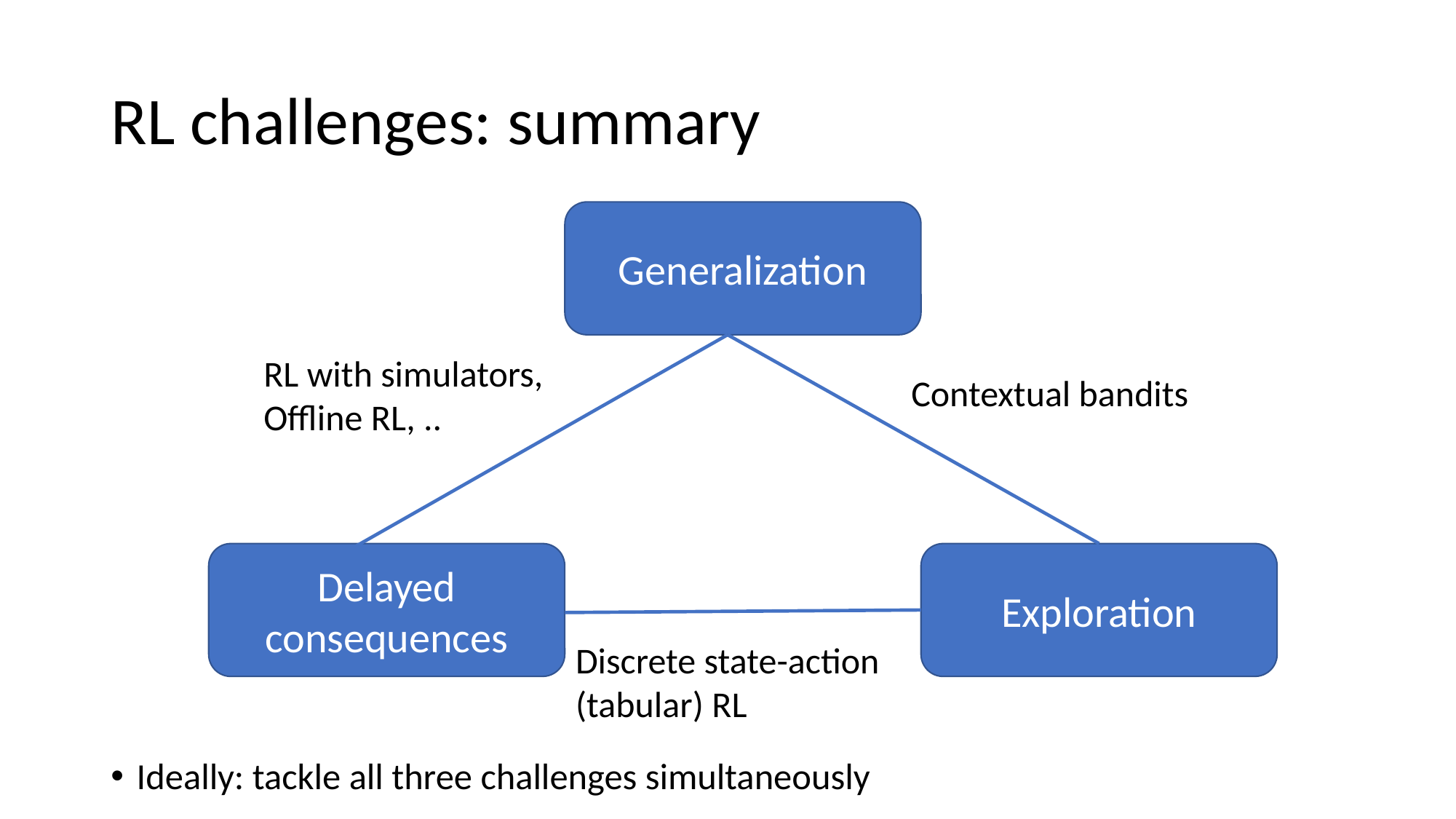

# RL challenges: summary
Generalization

Ideally: tackle all three challenges simultaneously

RL with simulators,
Offline RL, ..
Contextual bandits
Delayed consequences
Exploration
Discrete state-action
(tabular) RL